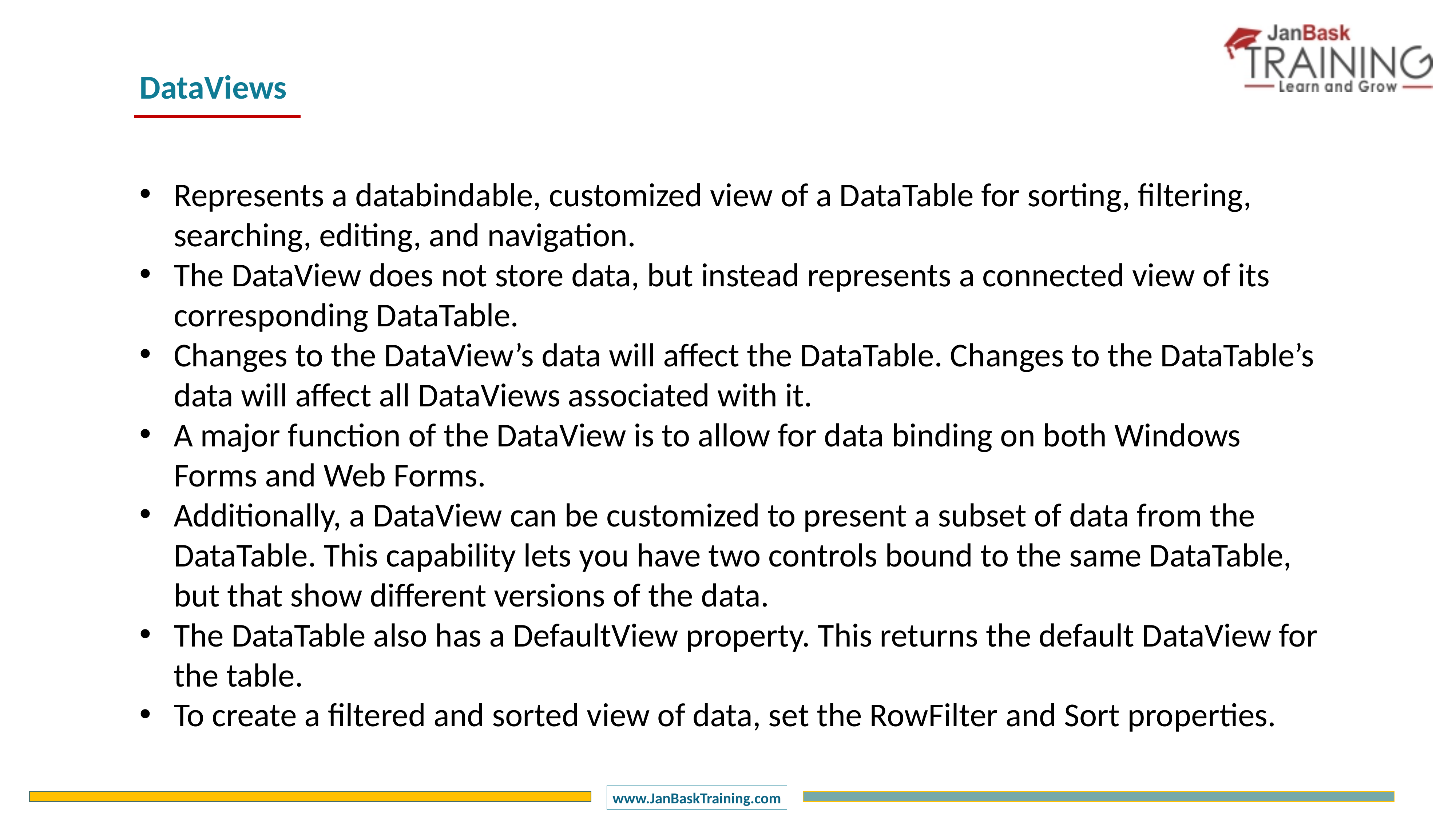

DataViews
Represents a databindable, customized view of a DataTable for sorting, filtering, searching, editing, and navigation.
The DataView does not store data, but instead represents a connected view of its corresponding DataTable.
Changes to the DataView’s data will affect the DataTable. Changes to the DataTable’s data will affect all DataViews associated with it.
A major function of the DataView is to allow for data binding on both Windows Forms and Web Forms.
Additionally, a DataView can be customized to present a subset of data from the DataTable. This capability lets you have two controls bound to the same DataTable, but that show different versions of the data.
The DataTable also has a DefaultView property. This returns the default DataView for the table.
To create a filtered and sorted view of data, set the RowFilter and Sort properties.